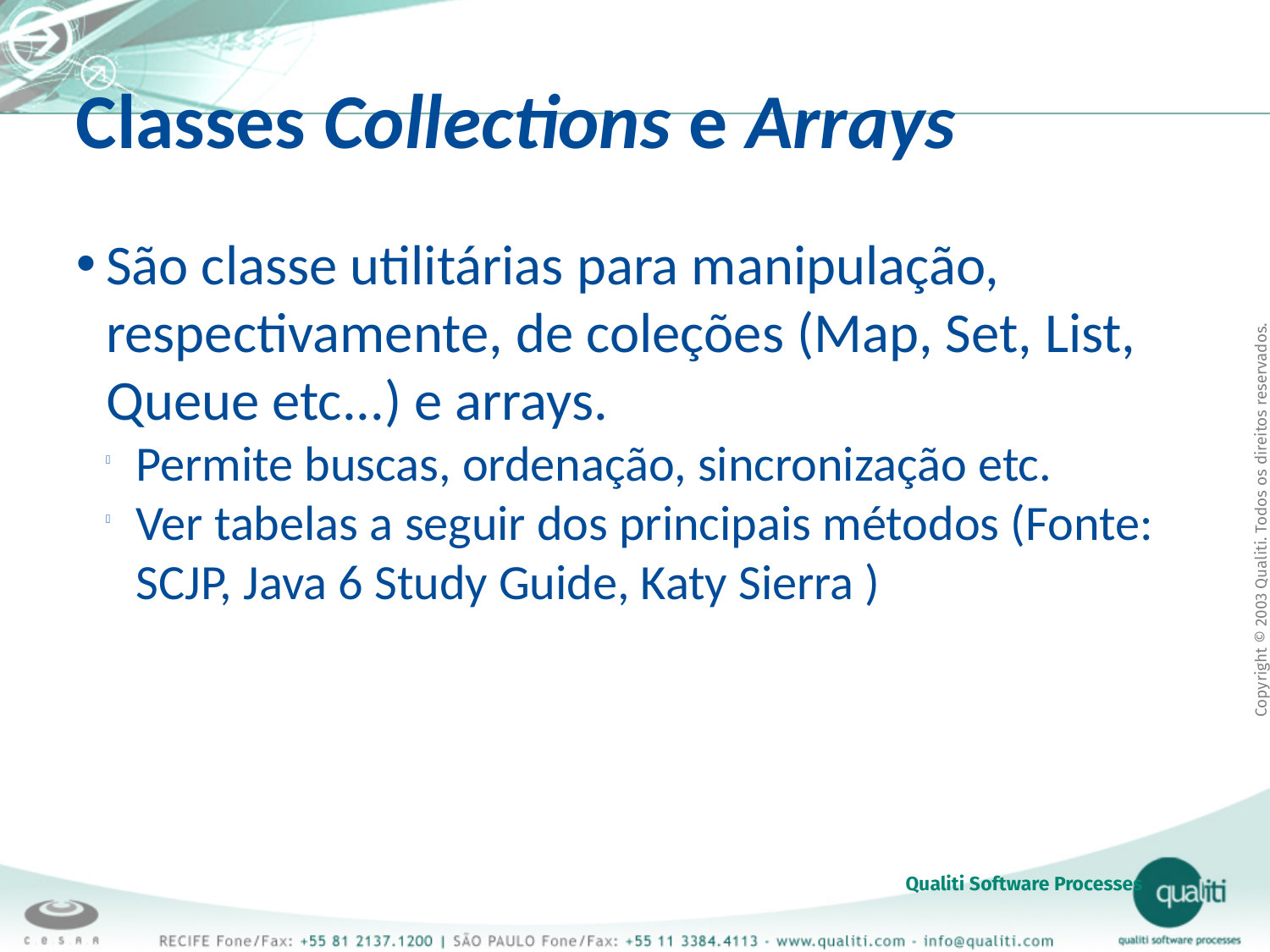

Classes Collections e Arrays
São classe utilitárias para manipulação, respectivamente, de coleções (Map, Set, List, Queue etc...) e arrays.
Permite buscas, ordenação, sincronização etc.
Ver tabelas a seguir dos principais métodos (Fonte: SCJP, Java 6 Study Guide, Katy Sierra )